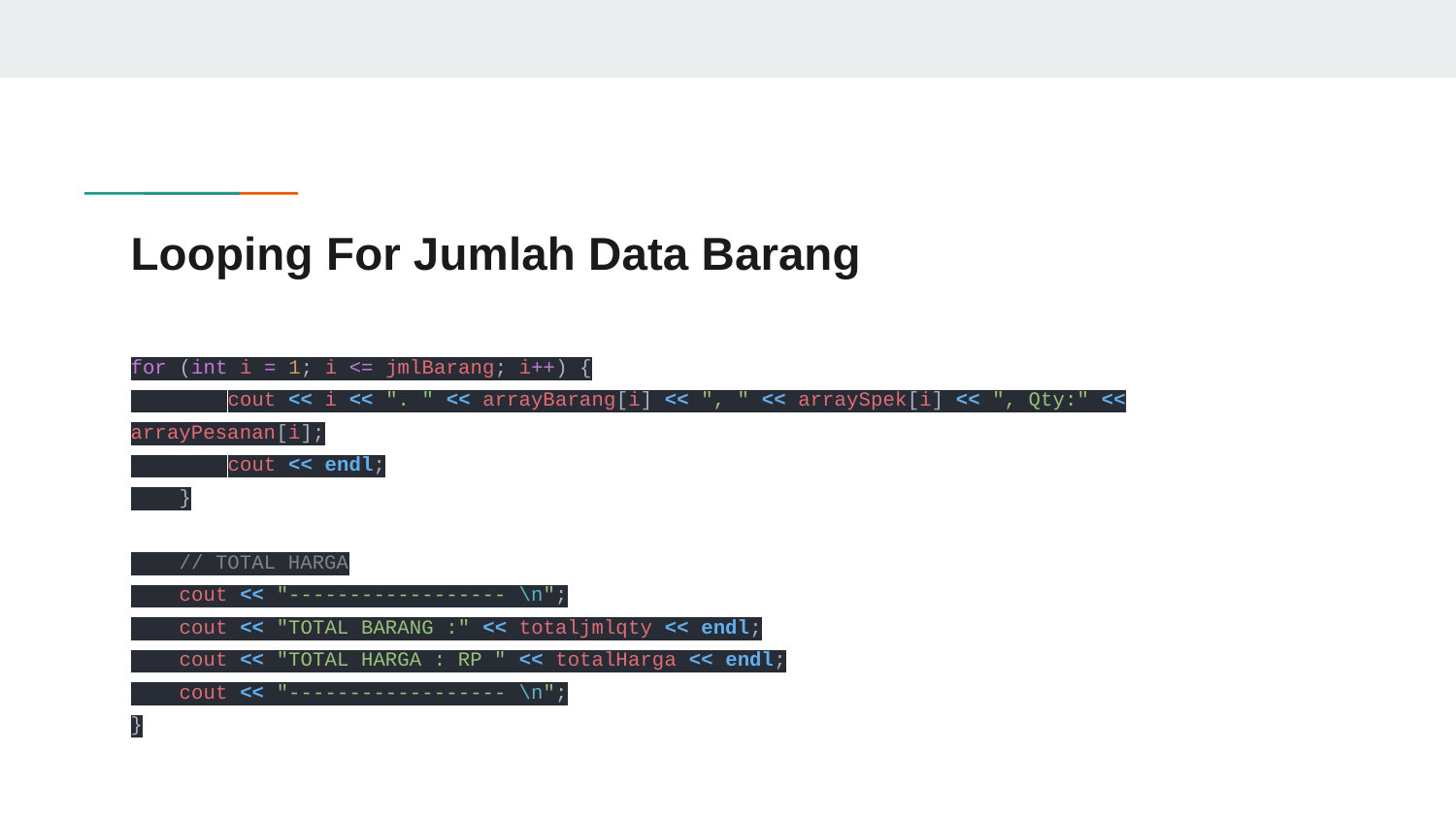

# Looping For Jumlah Data Barang
for (int i = 1; i <= jmlBarang; i++) {
        cout << i << ". " << arrayBarang[i] << ", " << arraySpek[i] << ", Qty:" << arrayPesanan[i];
        cout << endl;
    }

    // TOTAL HARGA
    cout << "------------------ \n";
    cout << "TOTAL BARANG :" << totaljmlqty << endl;
    cout << "TOTAL HARGA : RP " << totalHarga << endl;
    cout << "------------------ \n";
}